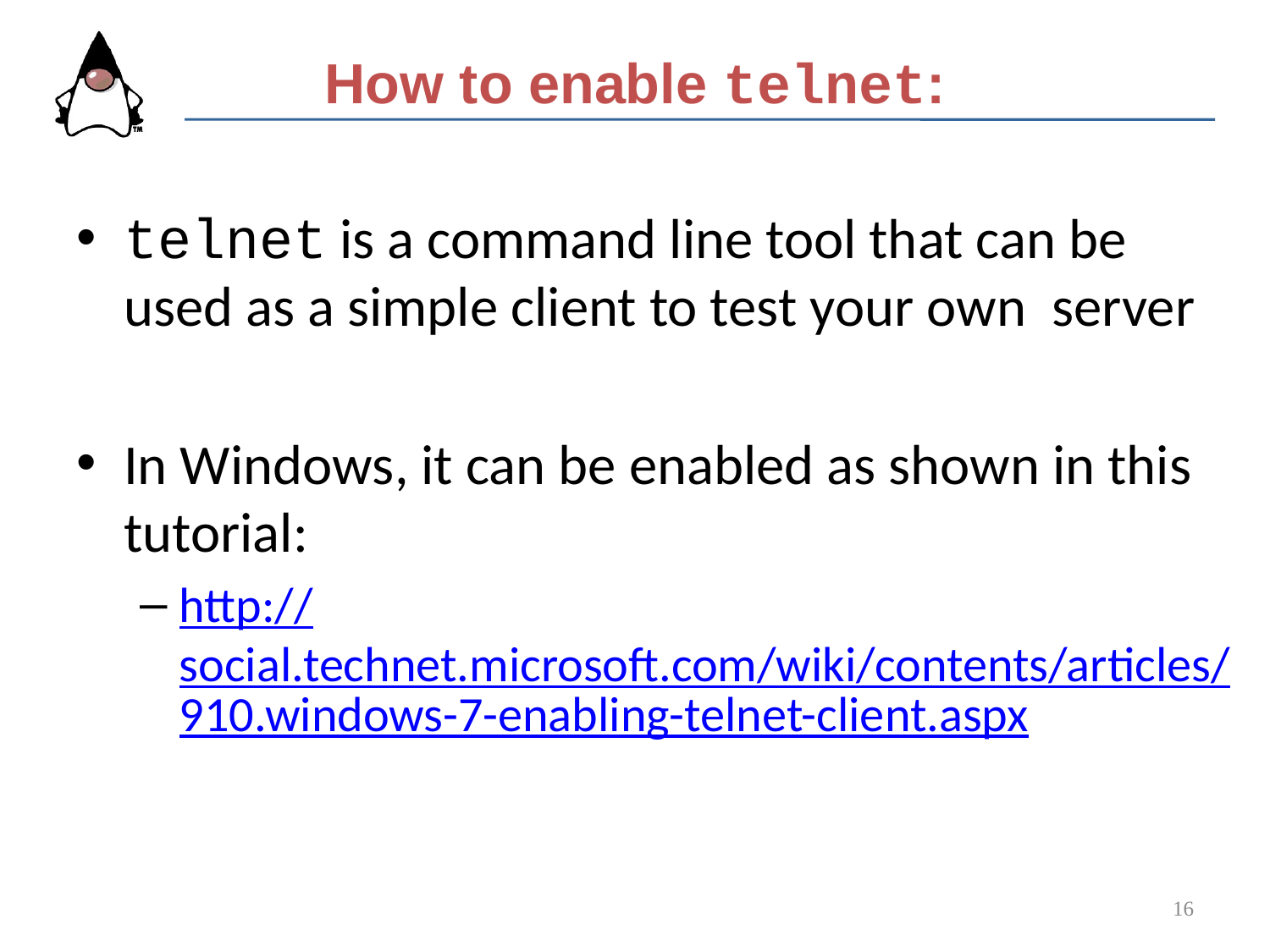

# How to enable telnet:
telnet is a command line tool that can be used as a simple client to test your own  server

In Windows, it can be enabled as shown in this tutorial:
http://social.technet.microsoft.com/wiki/contents/articles/910.windows-7-enabling-telnet-client.aspx

16